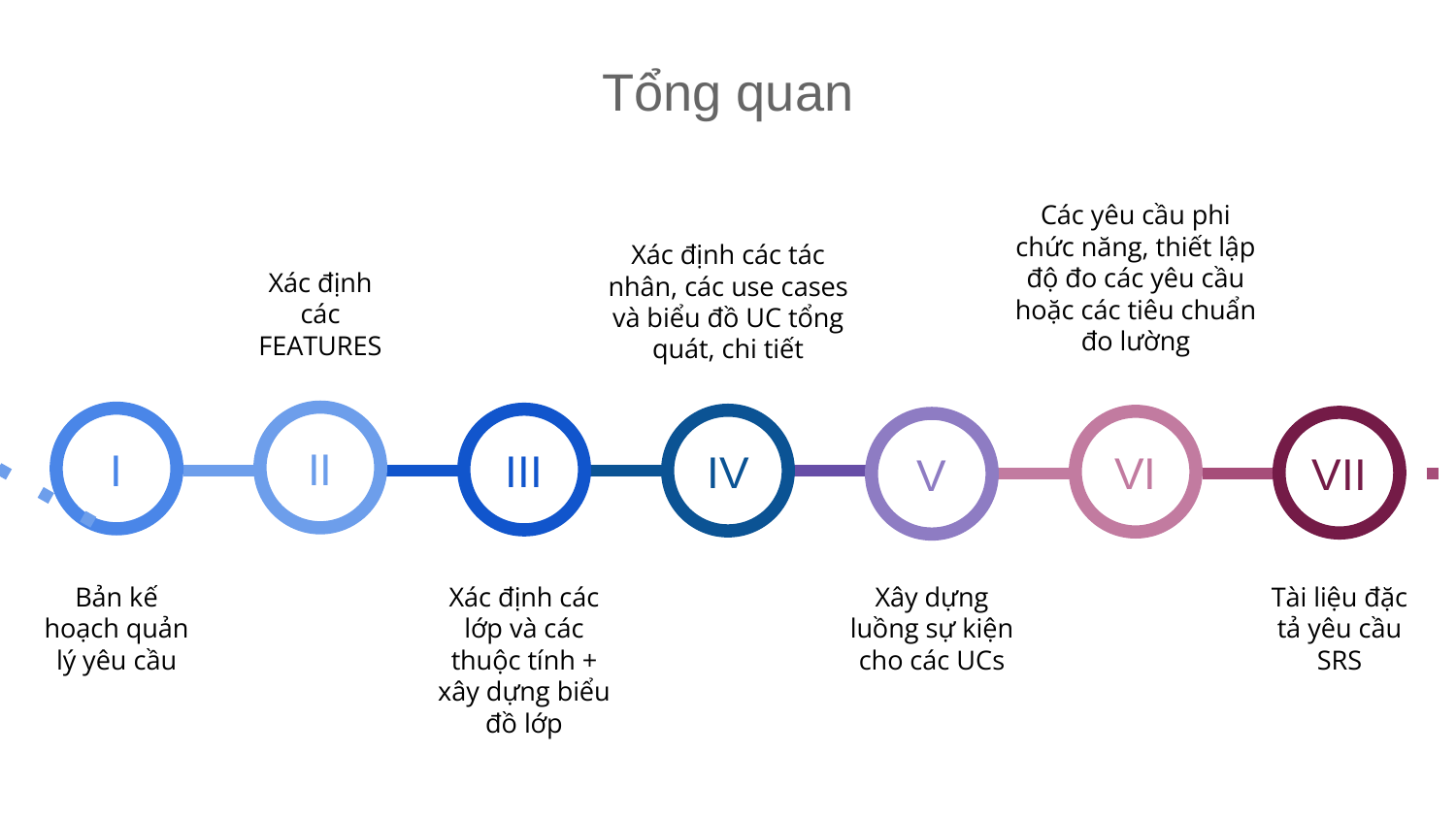

# Tổng quan
Các yêu cầu phi chức năng, thiết lập độ đo các yêu cầu hoặc các tiêu chuẩn đo lường
Xác định các tác nhân, các use cases và biểu đồ UC tổng quát, chi tiết
Xác định các FEATURES
II
I
III
IV
VI
VII
V
Bản kế hoạch quản lý yêu cầu
Xác định các lớp và các thuộc tính + xây dựng biểu đồ lớp
Xây dựng luồng sự kiện cho các UCs
Tài liệu đặc tả yêu cầu SRS